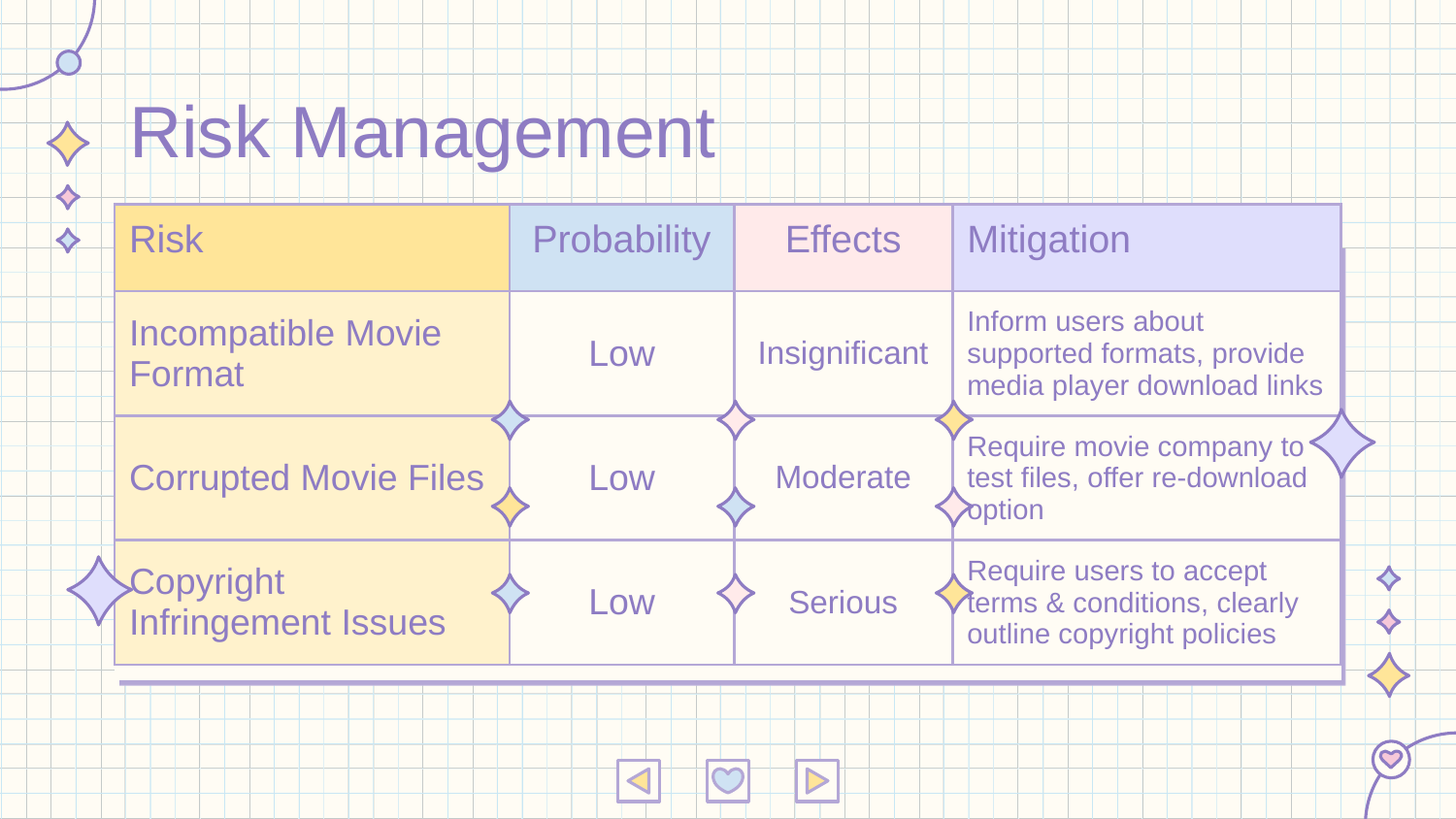

# Risk Management
| Risk | Probability | Effects | Mitigation |
| --- | --- | --- | --- |
| Incompatible Movie Format | Low | Insignificant | Inform users about supported formats, provide media player download links |
| Corrupted Movie Files | Low | Moderate | Require movie company to test files, offer re-download option |
| Copyright Infringement Issues | Low | Serious | Require users to accept terms & conditions, clearly outline copyright policies |